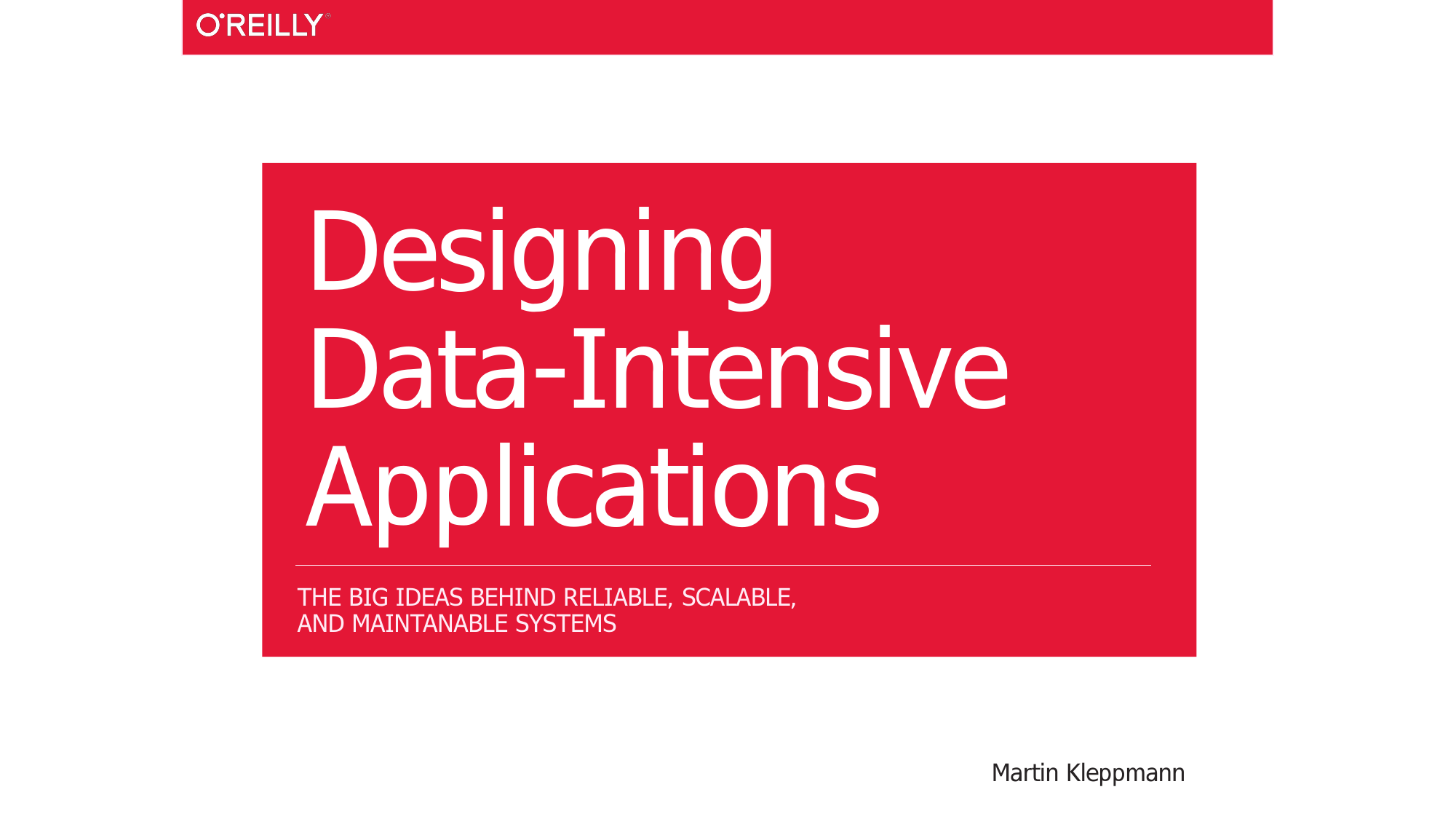

# Designing Data-Intensive Applications

THE BIG IDEAS BEHIND RELIABLE, SCALABLE, AND MAINTANABLE SYSTEMS
Martin Kleppmann